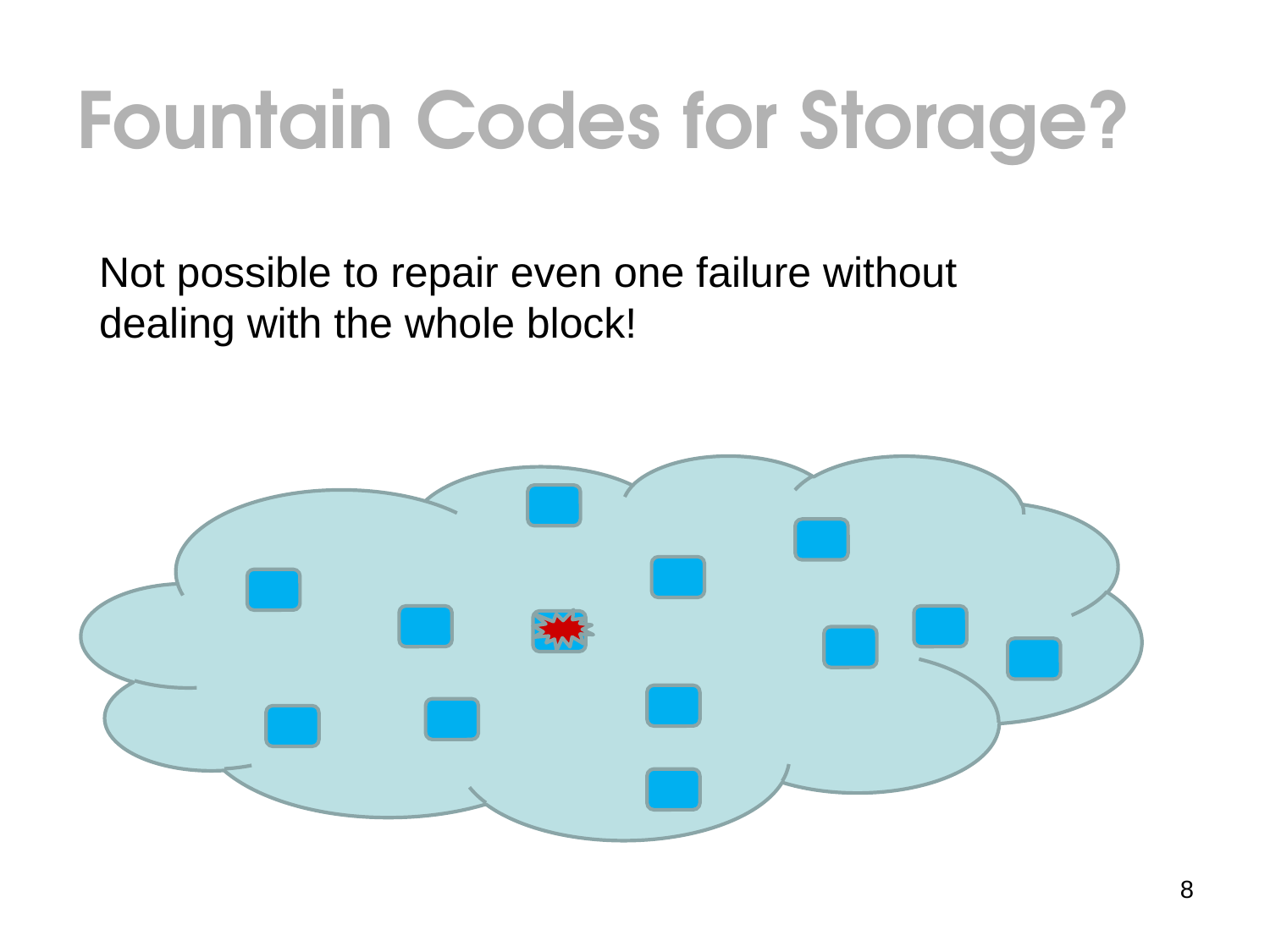

# Fountain Codes for Storage?
Not possible to repair even one failure without dealing with the whole block!

8